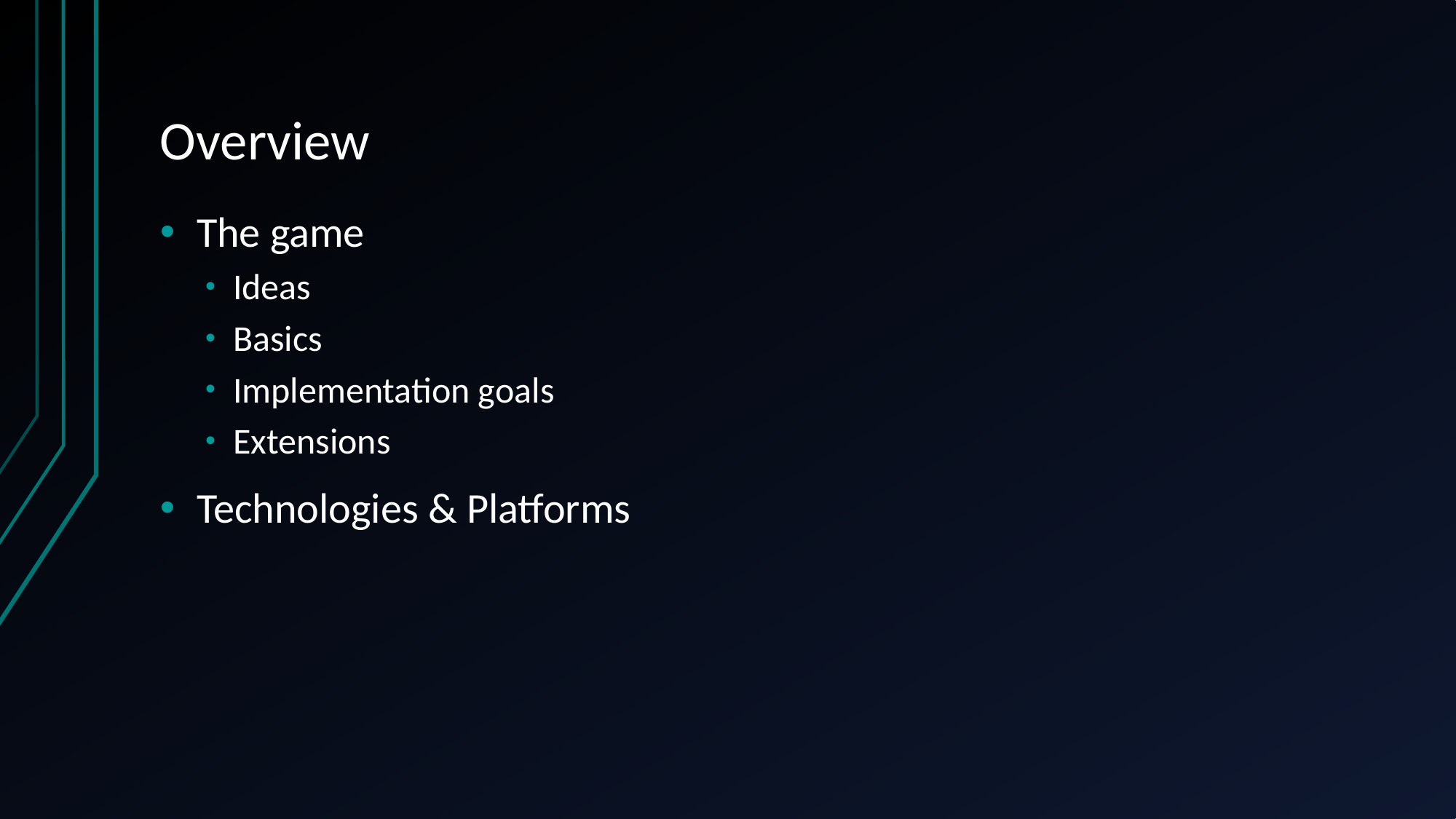

# Overview
The game
Ideas
Basics
Implementation goals
Extensions
Technologies & Platforms